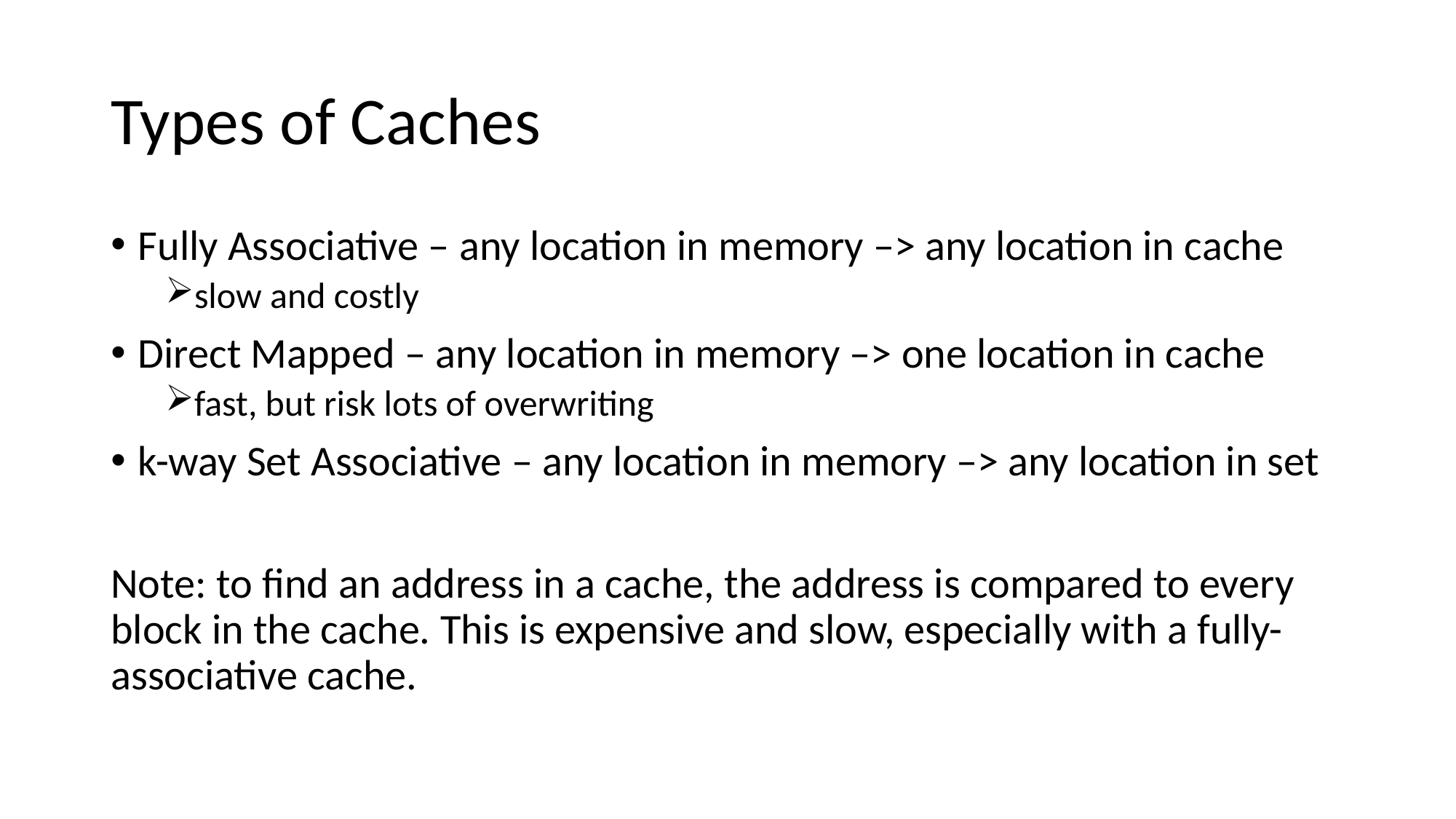

# Types of Caches
Fully Associative – any location in memory –> any location in cache
slow and costly
Direct Mapped – any location in memory –> one location in cache
fast, but risk lots of overwriting
k-way Set Associative – any location in memory –> any location in set

Note: to find an address in a cache, the address is compared to every block in the cache. This is expensive and slow, especially with a fully-associative cache.